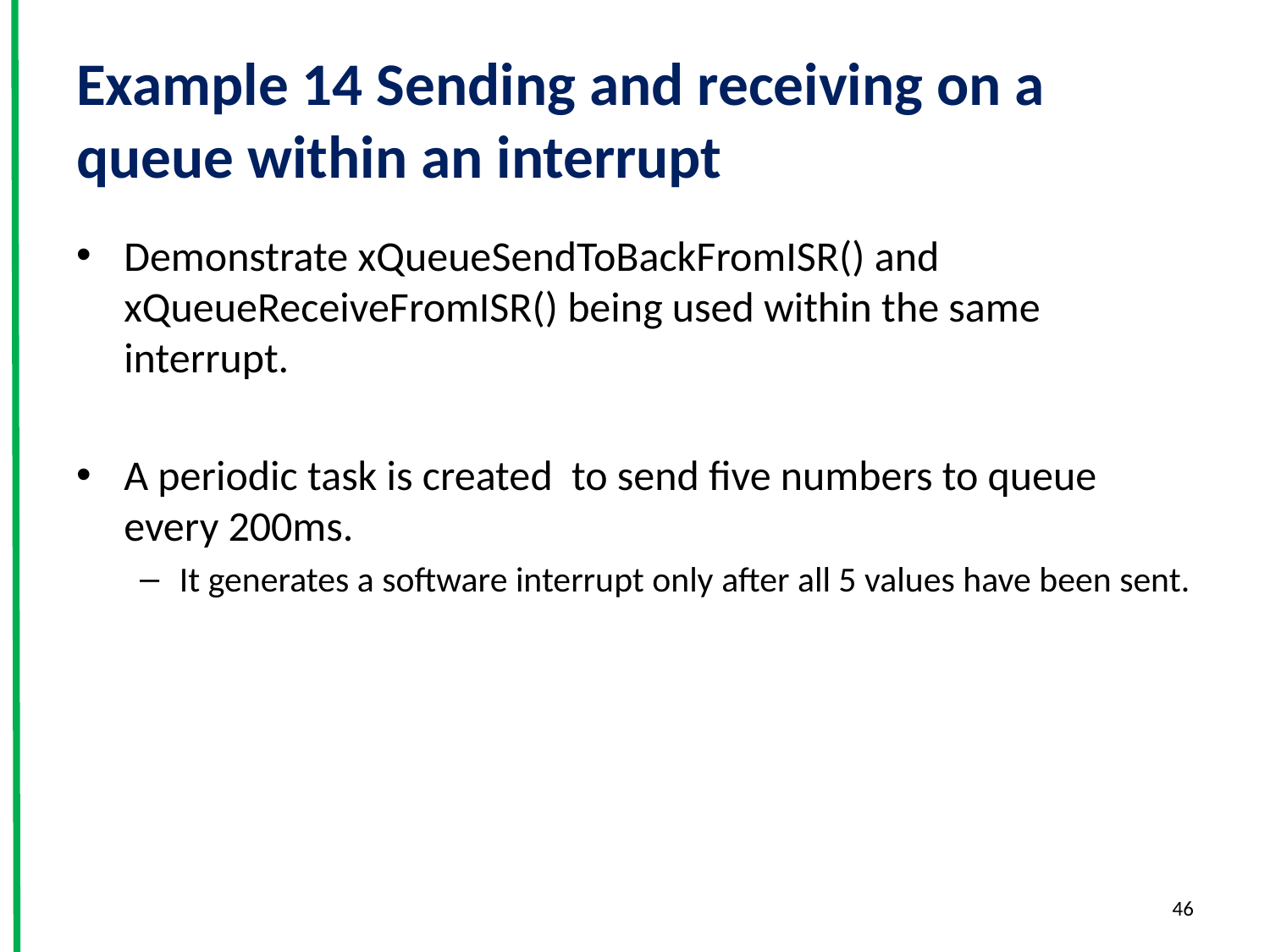

# Example 14 Sending and receiving on a queue within an interrupt
Demonstrate xQueueSendToBackFromISR() and xQueueReceiveFromISR() being used within the same interrupt.

A periodic task is created  to send five numbers to queue every 200ms.
It generates a software interrupt only after all 5 values have been sent.
46